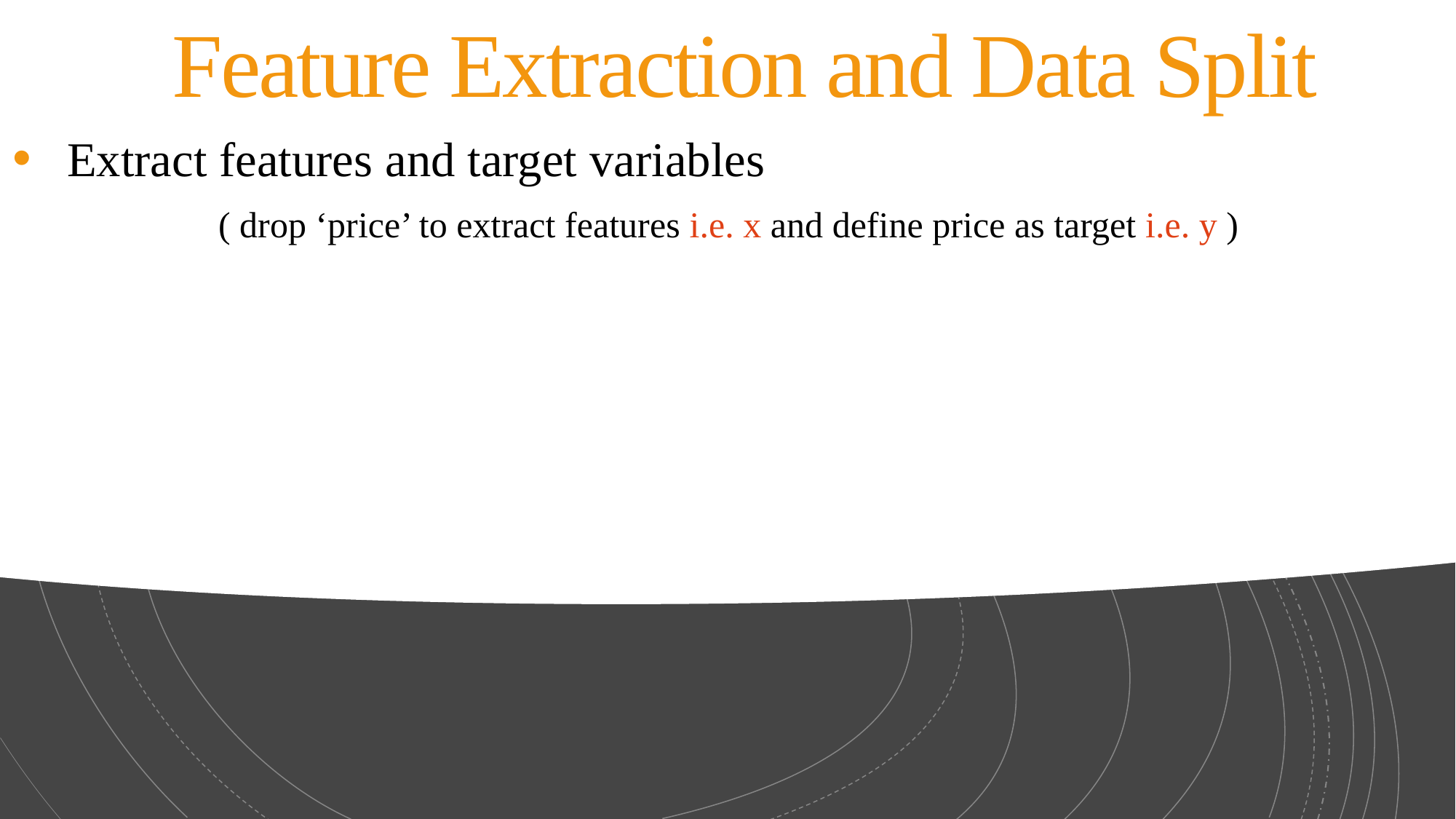

# Feature Extraction and Data Split

Extract features and target variables
( drop ‘price’ to extract features i.e. x and define price as target i.e. y )